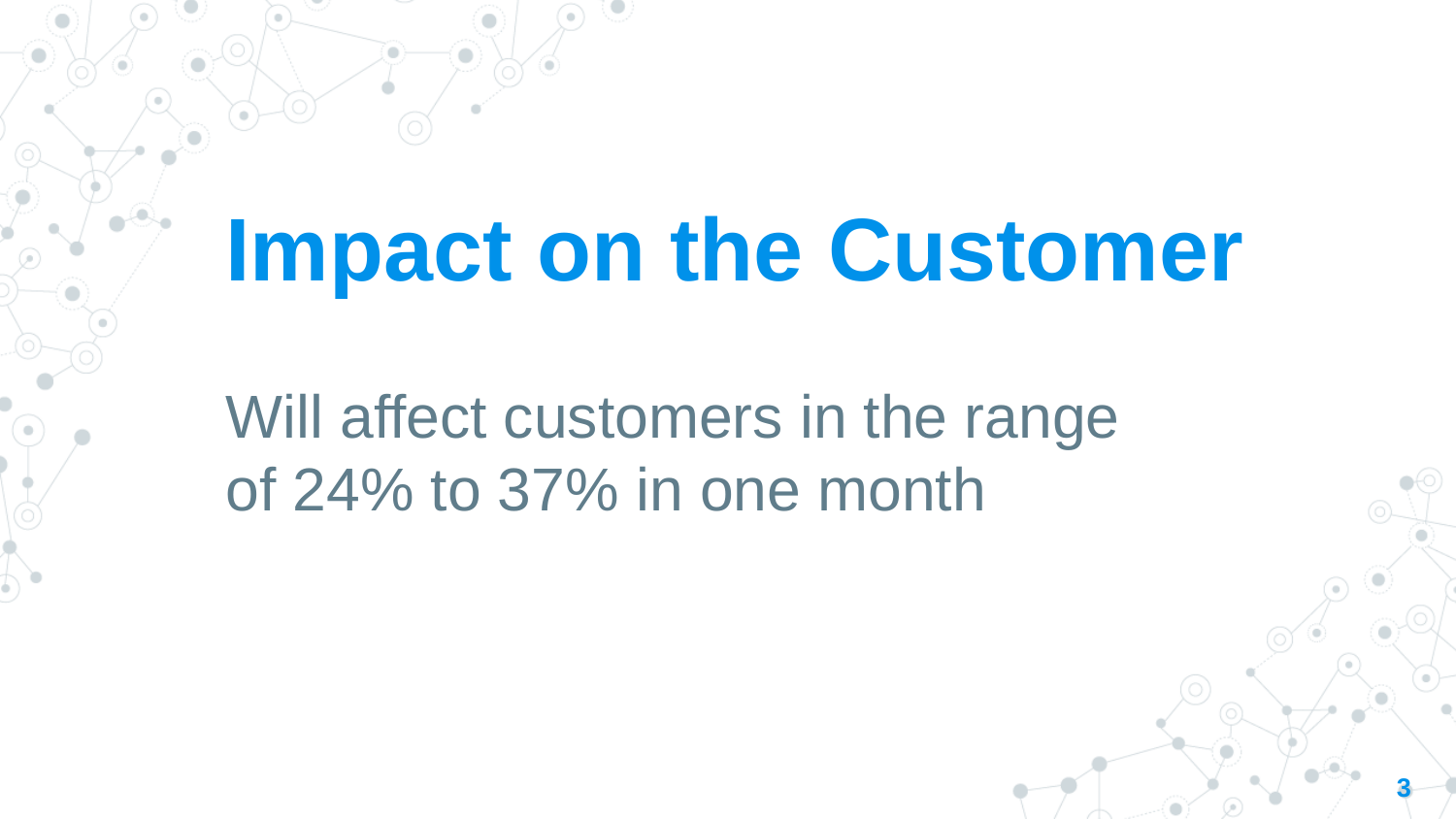

# Impact on the Customer
Will affect customers in the range of 24% to 37% in one month
3